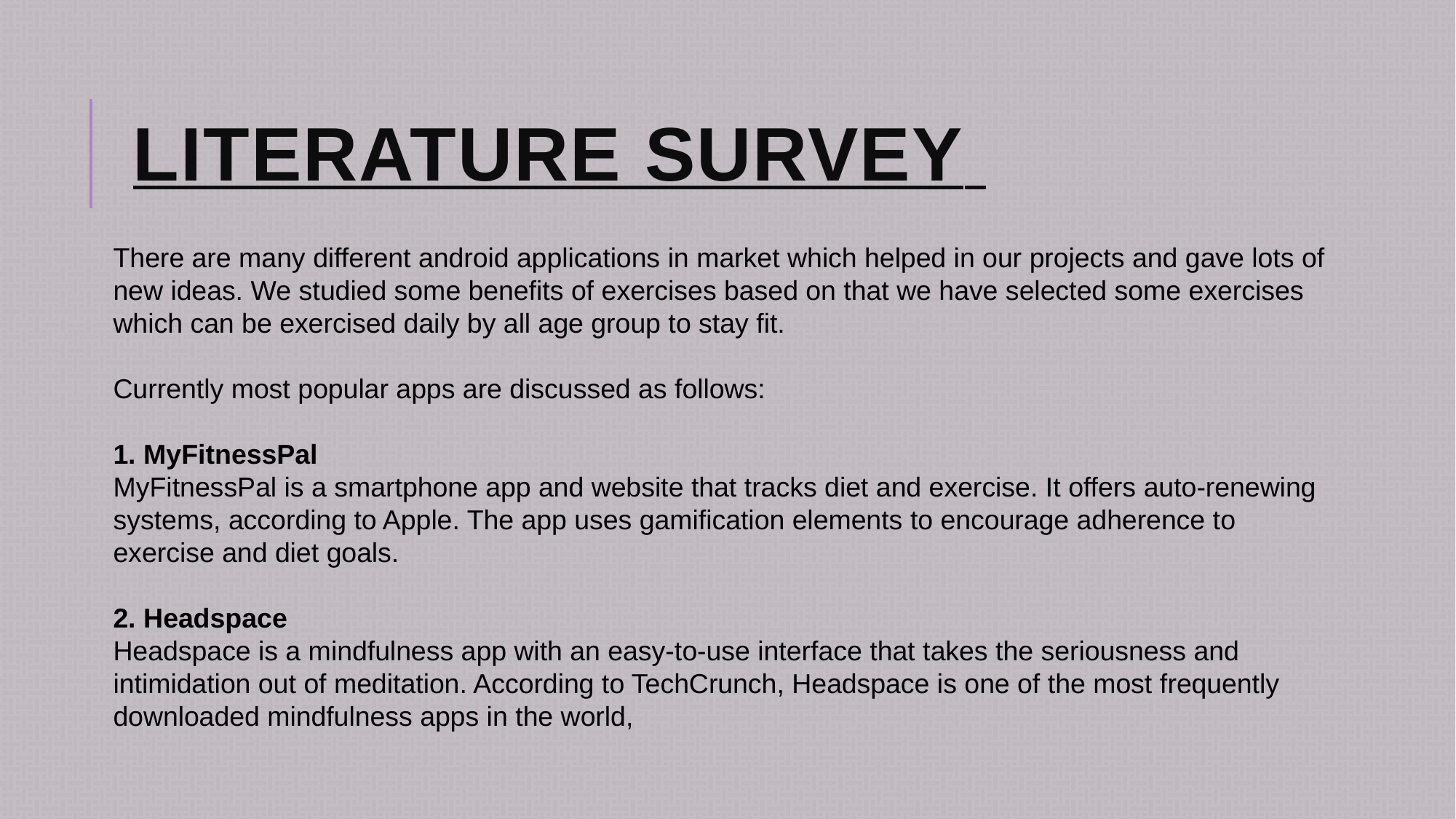

# LITERATURE SURVEY
There are many different android applications in market which helped in our projects and gave lots of new ideas. We studied some benefits of exercises based on that we have selected some exercises which can be exercised daily by all age group to stay fit.

Currently most popular apps are discussed as follows:

1. MyFitnessPal
MyFitnessPal is a smartphone app and website that tracks diet and exercise. It offers auto-renewing systems, according to Apple. The app uses gamification elements to encourage adherence to exercise and diet goals.

2. Headspace
Headspace is a mindfulness app with an easy-to-use interface that takes the seriousness and intimidation out of meditation. According to TechCrunch, Headspace is one of the most frequently downloaded mindfulness apps in the world,